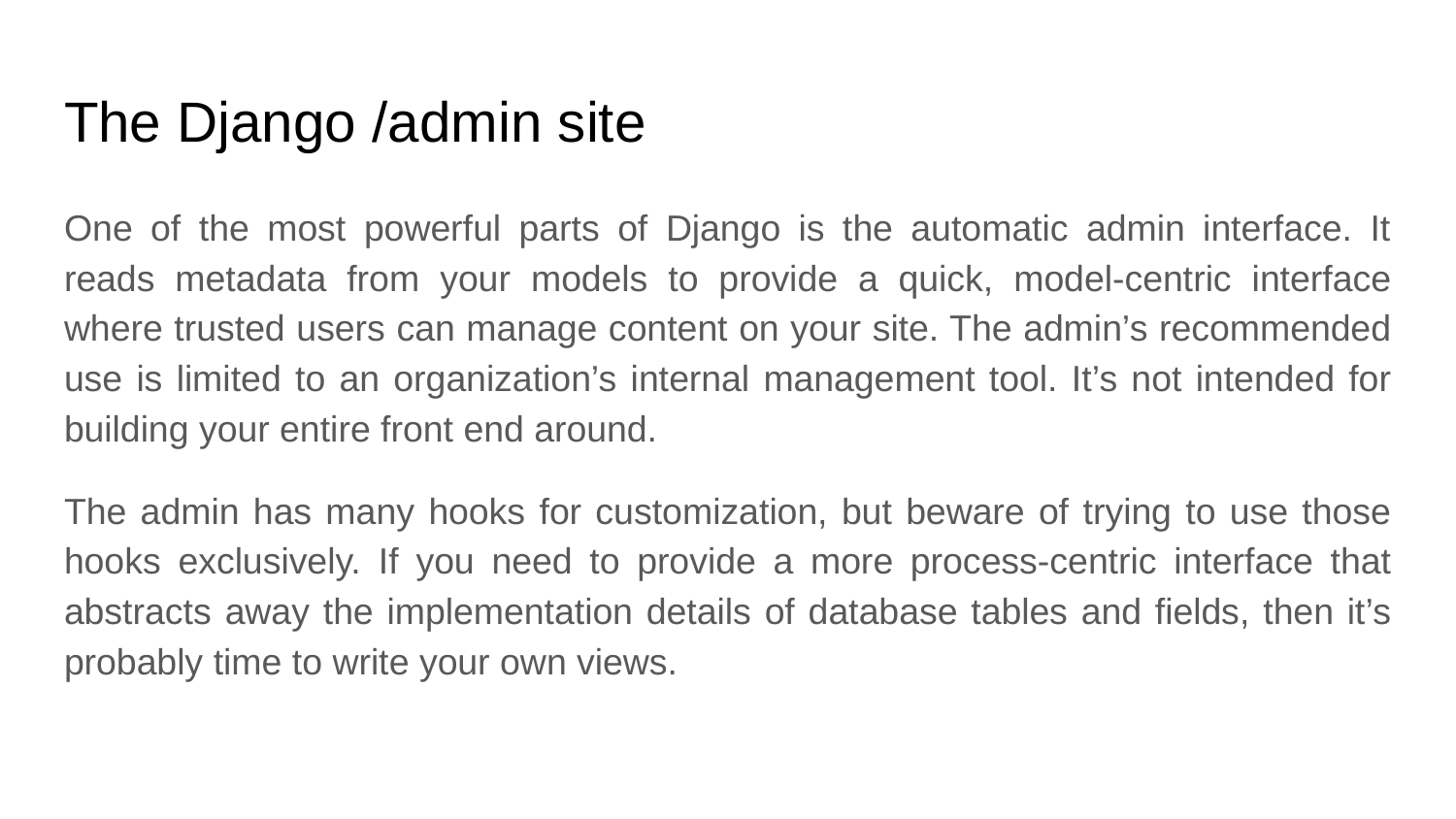

# The Django /admin site
One of the most powerful parts of Django is the automatic admin interface. It reads metadata from your models to provide a quick, model-centric interface where trusted users can manage content on your site. The admin’s recommended use is limited to an organization’s internal management tool. It’s not intended for building your entire front end around.
The admin has many hooks for customization, but beware of trying to use those hooks exclusively. If you need to provide a more process-centric interface that abstracts away the implementation details of database tables and fields, then it’s probably time to write your own views.